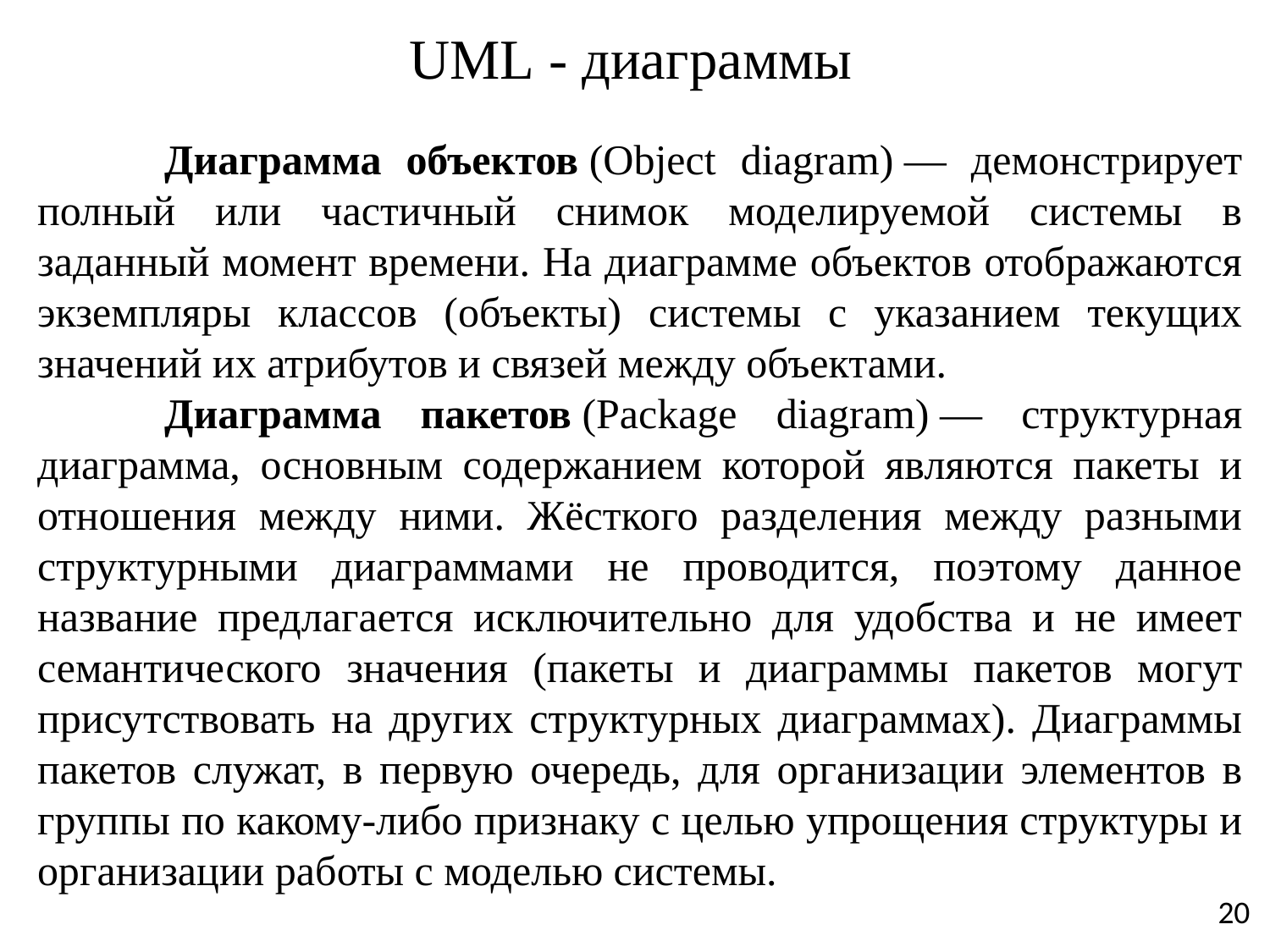

# UML - диаграммы
	Диаграмма объектов (Object diagram) — демонстрирует полный или частичный снимок моделируемой системы в заданный момент времени. На диаграмме объектов отображаются экземпляры классов (объекты) системы с указанием текущих значений их атрибутов и связей между объектами.
	Диаграмма пакетов (Package diagram) — структурная диаграмма, основным содержанием которой являются пакеты и отношения между ними. Жёсткого разделения между разными структурными диаграммами не проводится, поэтому данное название предлагается исключительно для удобства и не имеет семантического значения (пакеты и диаграммы пакетов могут присутствовать на других структурных диаграммах). Диаграммы пакетов служат, в первую очередь, для организации элементов в группы по какому-либо признаку с целью упрощения структуры и организации работы с моделью системы.
20